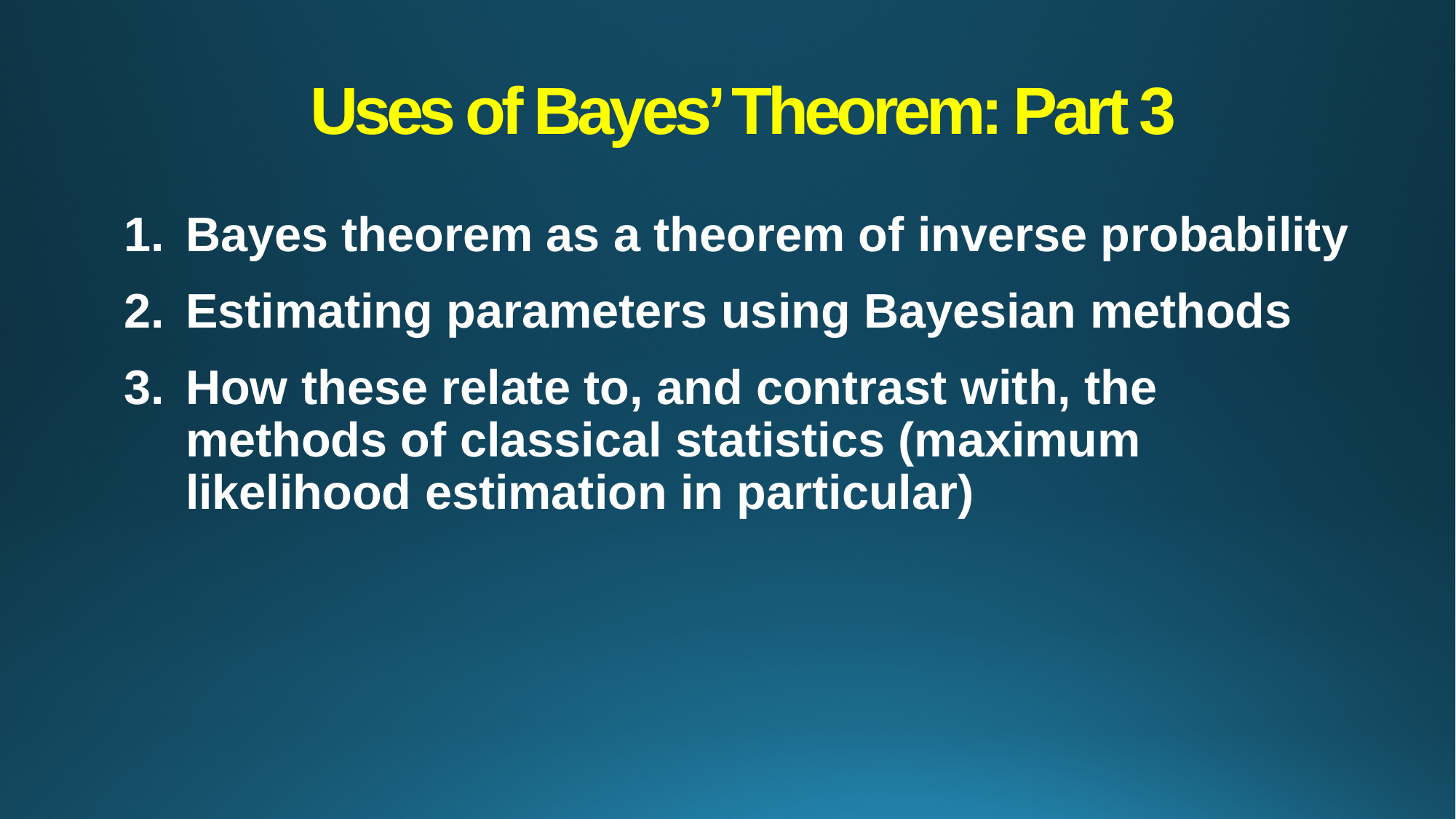

# Uses of Bayes’ Theorem: Part 3
Bayes theorem as a theorem of inverse probability
Estimating parameters using Bayesian methods
How these relate to, and contrast with, the methods of classical statistics (maximum likelihood estimation in particular)